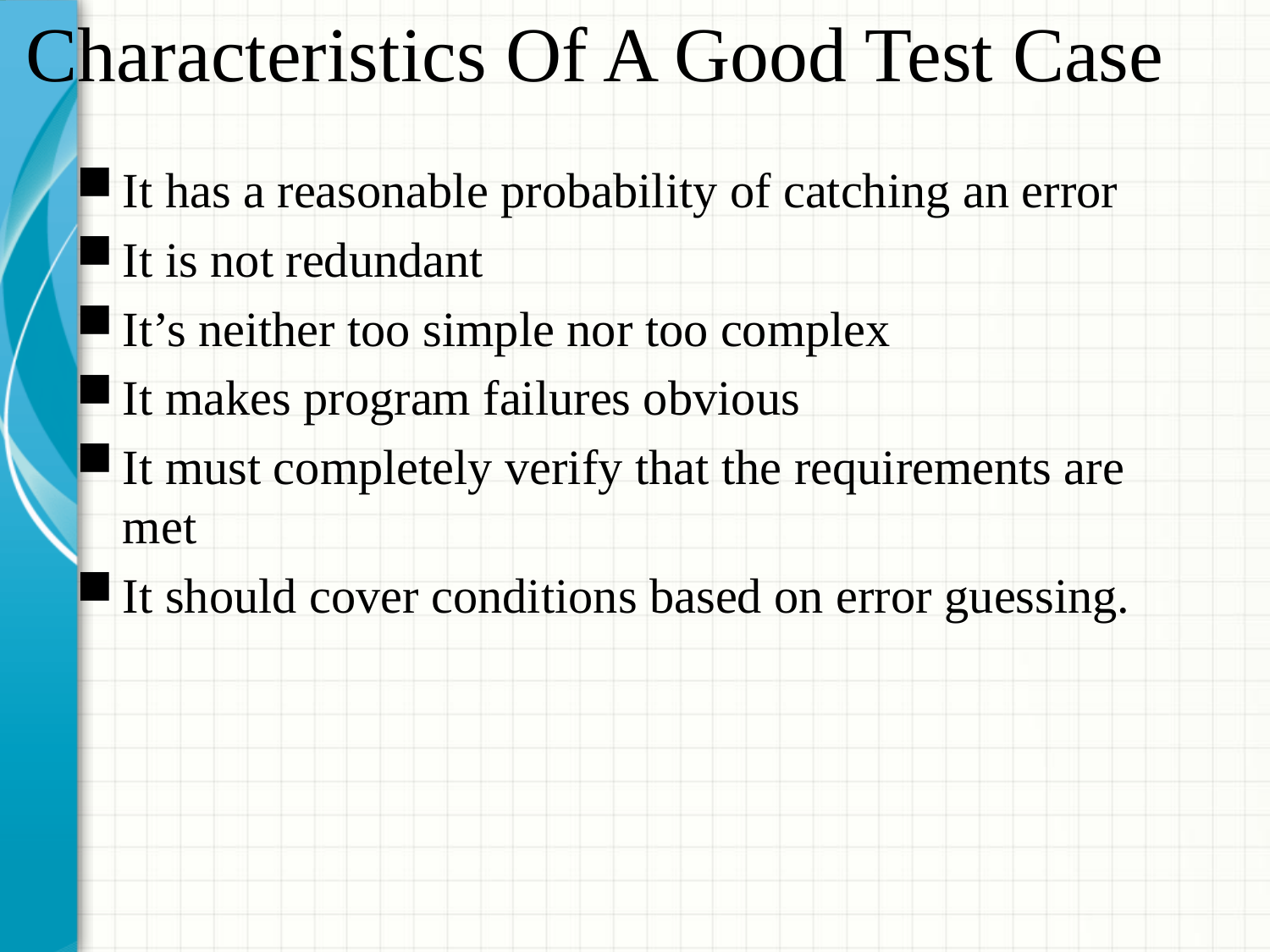

Characteristics Of A Good Test Case
It has a reasonable probability of catching an error
It is not redundant
It’s neither too simple nor too complex
It makes program failures obvious
It must completely verify that the requirements are met
It should cover conditions based on error guessing.